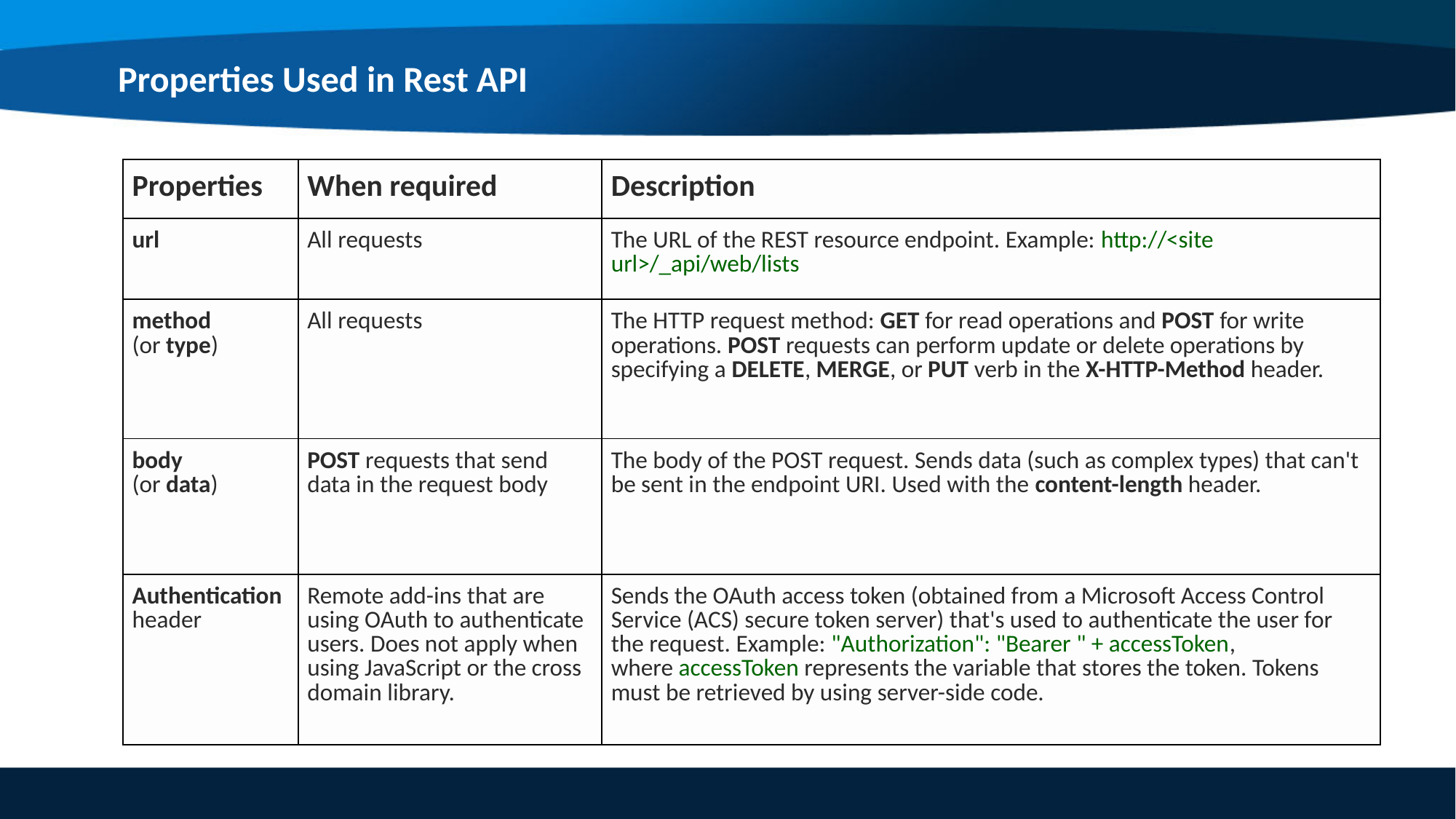

Properties Used in Rest API
| Properties | When required | Description |
| --- | --- | --- |
| url | All requests | The URL of the REST resource endpoint. Example: http://<site url>/\_api/web/lists |
| method  (or type) | All requests | The HTTP request method: GET for read operations and POST for write operations. POST requests can perform update or delete operations by specifying a DELETE, MERGE, or PUT verb in the X-HTTP-Method header. |
| body  (or data) | POST requests that send data in the request body | The body of the POST request. Sends data (such as complex types) that can't be sent in the endpoint URI. Used with the content-length header. |
| Authentication header | Remote add-ins that are using OAuth to authenticate users. Does not apply when using JavaScript or the cross domain library. | Sends the OAuth access token (obtained from a Microsoft Access Control Service (ACS) secure token server) that's used to authenticate the user for the request. Example: "Authorization": "Bearer " + accessToken, where accessToken represents the variable that stores the token. Tokens must be retrieved by using server-side code. |